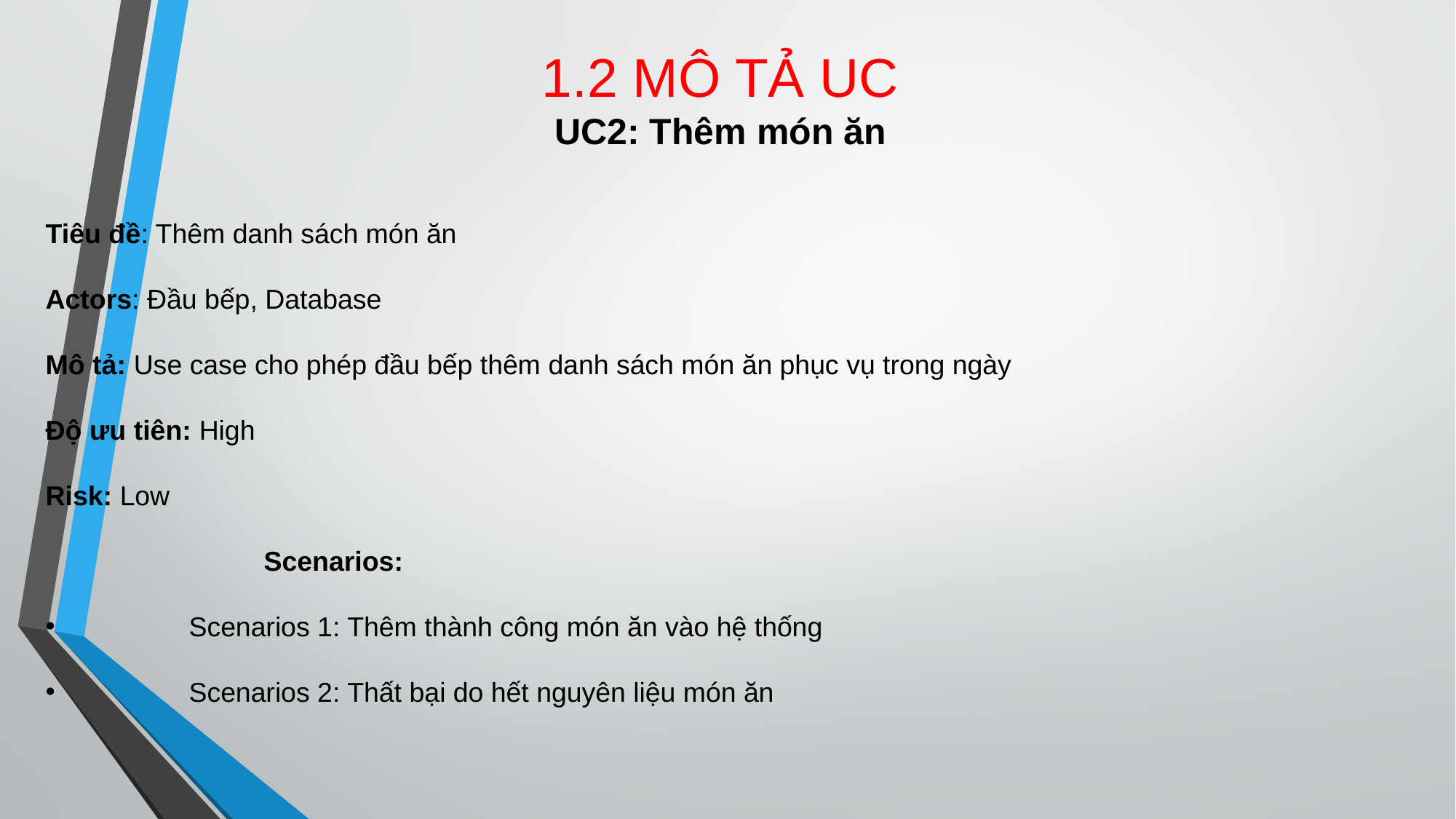

1.2 MÔ TẢ UC
UC2: Thêm món ăn

Tiêu đề: Thêm danh sách món ăn
Actors: Đầu bếp, Database
Mô tả: Use case cho phép đầu bếp thêm danh sách món ăn phục vụ trong ngày
Độ ưu tiên: High
Risk: Low
		Scenarios:
	Scenarios 1: Thêm thành công món ăn vào hệ thống
	Scenarios 2: Thất bại do hết nguyên liệu món ăn